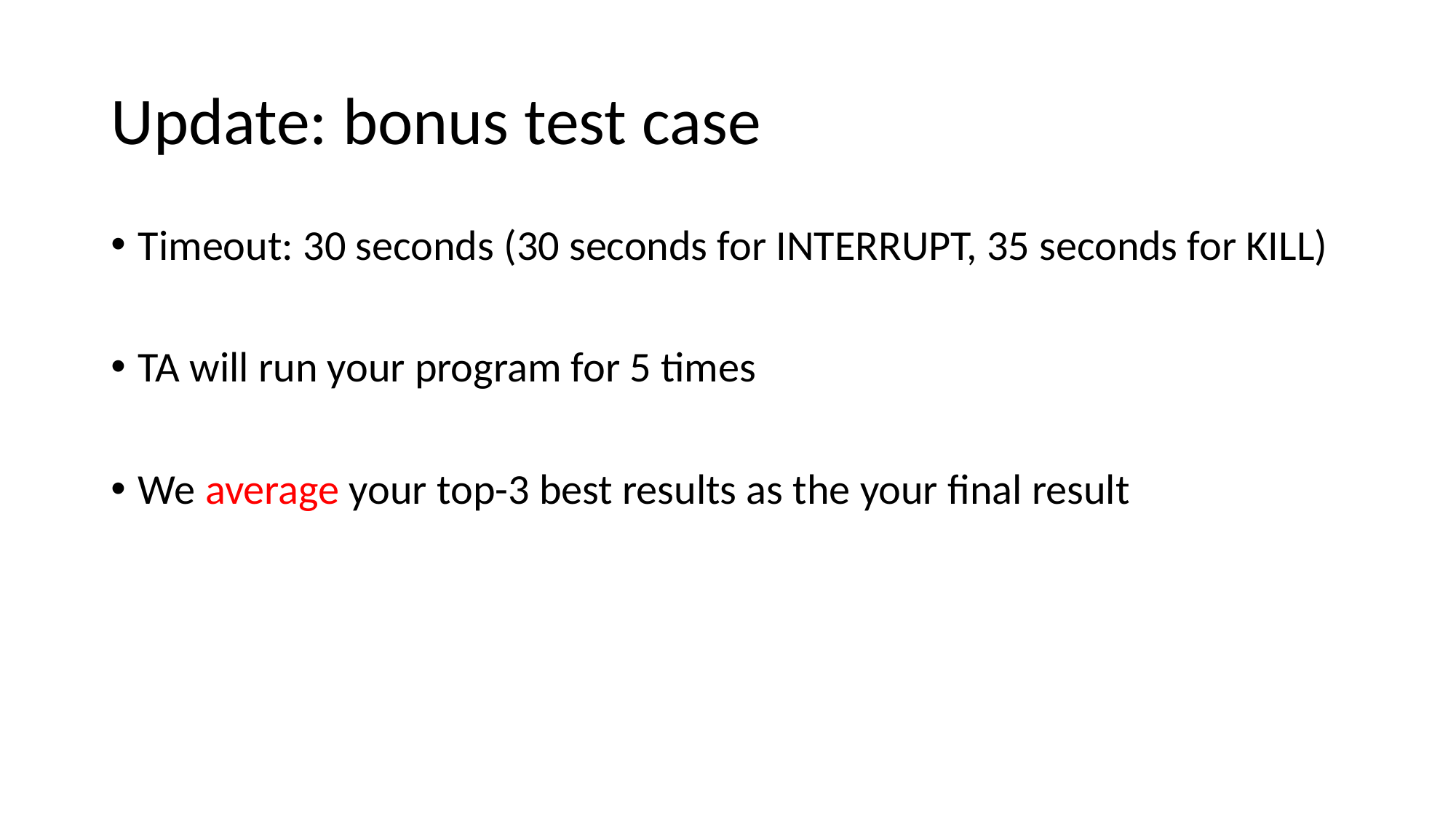

# Update: bonus test case
Timeout: 30 seconds (30 seconds for INTERRUPT, 35 seconds for KILL)

TA will run your program for 5 times

We average your top-3 best results as the your final result